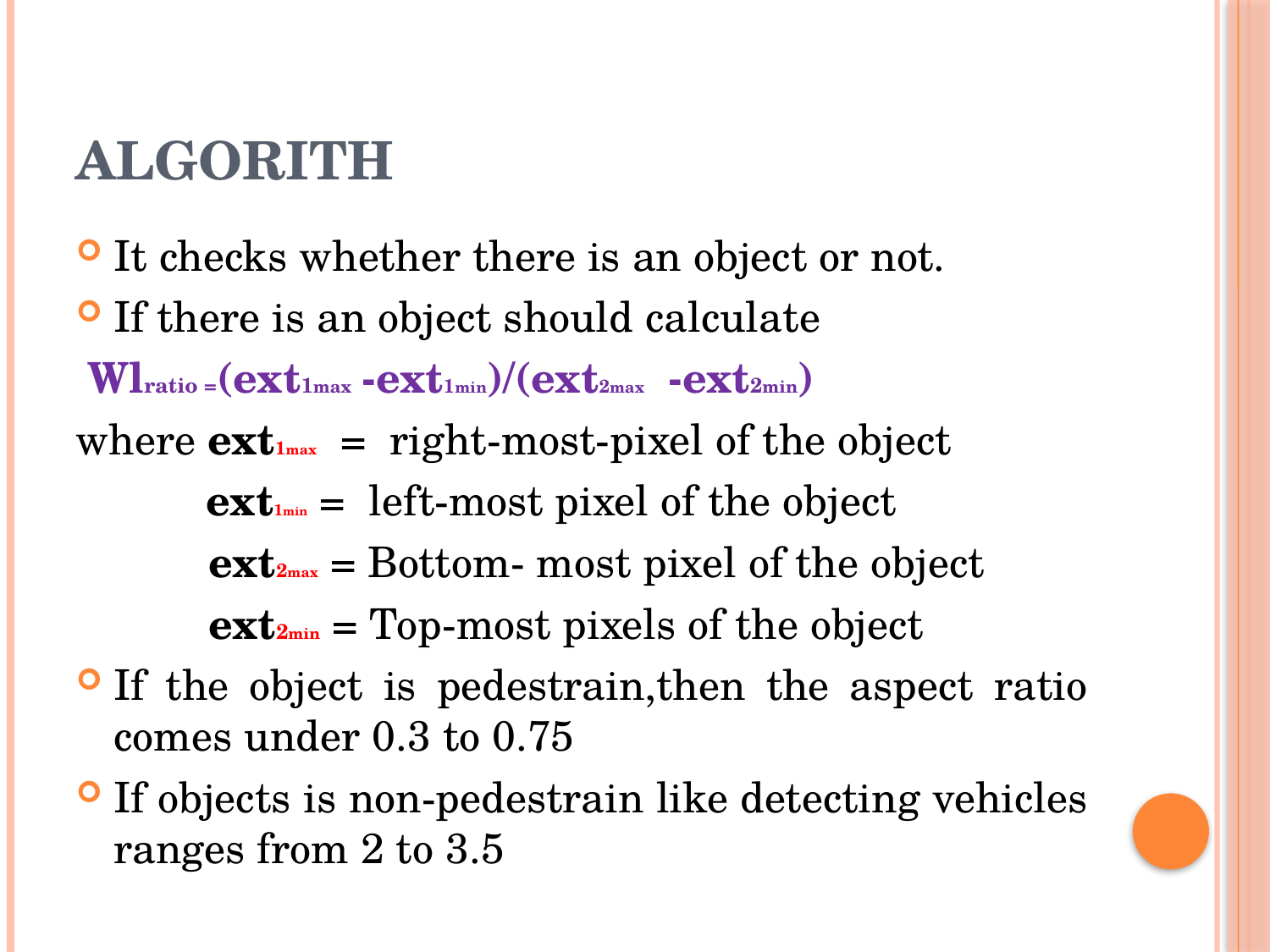

# ALGORITH
It checks whether there is an object or not.
If there is an object should calculate
 Wlratio =(ext1max  -ext1min)/(ext2max  -ext2min)
where ext1max  =  right-most-pixel of the object
           ext1min =  left-most pixel of the object
           ext2max = Bottom- most pixel of the object
           ext2min = Top-most pixels of the object
If the object is pedestrain,then the aspect ratio comes under 0.3 to 0.75
If objects is non-pedestrain like detecting vehicles ranges from 2 to 3.5